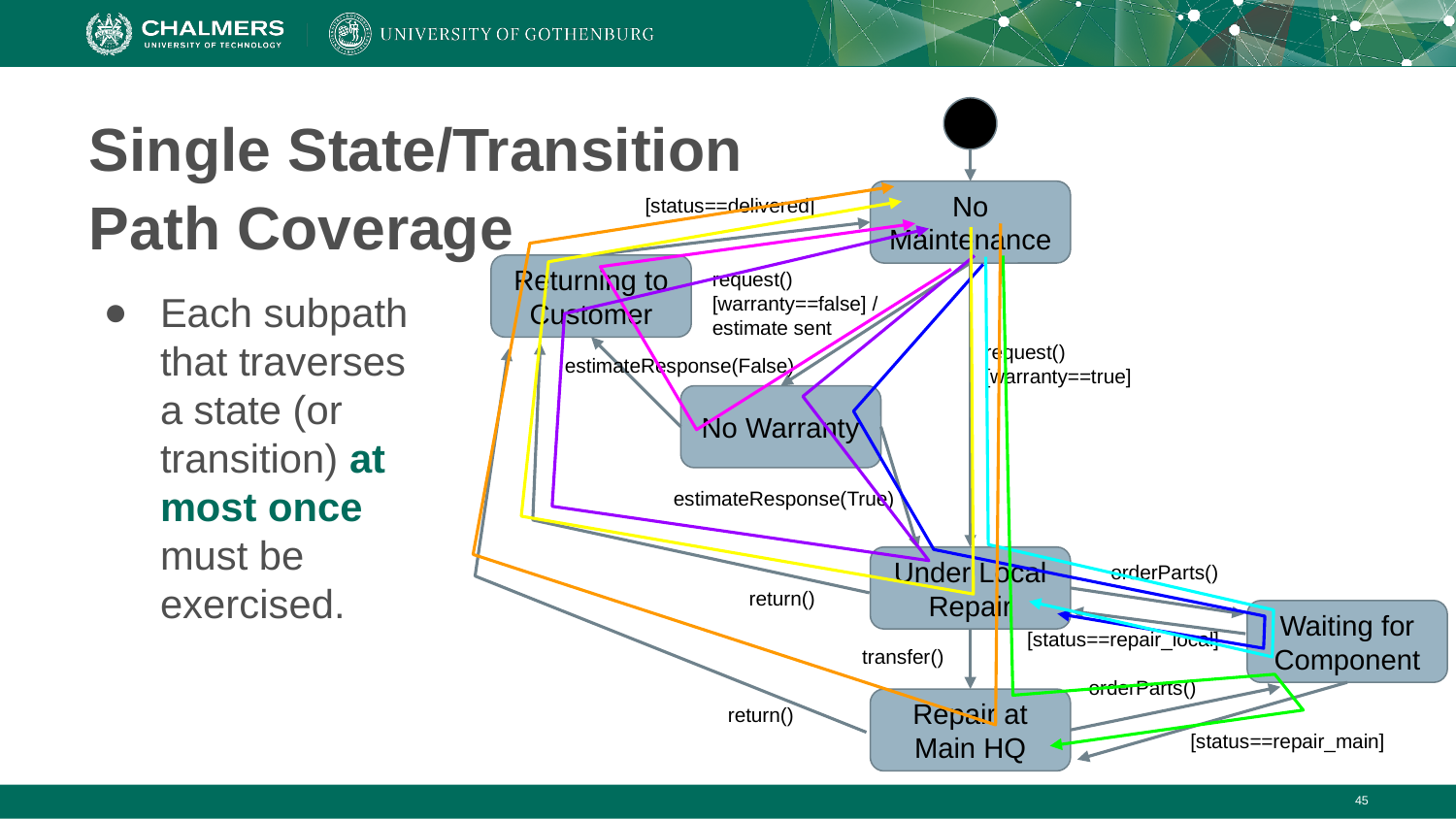

# Single State/Transition
Path Coverage
[status==delivered]
No Maintenance

Each subpath
that traverses a state (or transition) at most once must be exercised.

request() [warranty==false] / estimate sent
Returning to Customer

request() [warranty==true]
estimateResponse(False)

No Warranty
estimateResponse(True)
Under Local Repair
orderParts()
return()
Waiting for Component
[status==repair_local]
transfer()
orderParts()
Repair at Main HQ
return()
[status==repair_main]
45